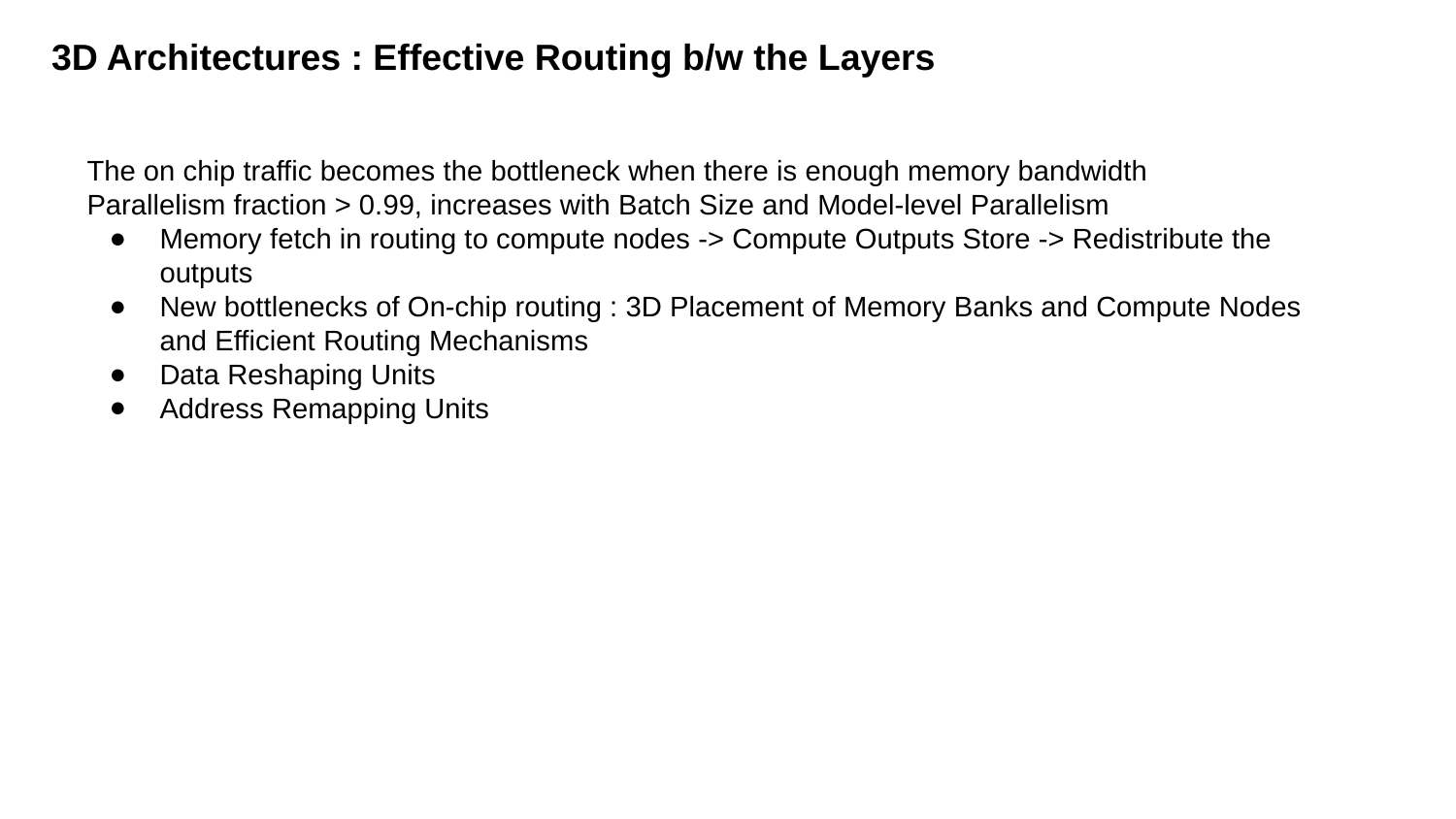

3D Architectures : Effective Routing b/w the Layers
The on chip traffic becomes the bottleneck when there is enough memory bandwidth
Parallelism fraction > 0.99, increases with Batch Size and Model-level Parallelism
Memory fetch in routing to compute nodes -> Compute Outputs Store -> Redistribute the outputs
New bottlenecks of On-chip routing : 3D Placement of Memory Banks and Compute Nodes and Efficient Routing Mechanisms
Data Reshaping Units
Address Remapping Units